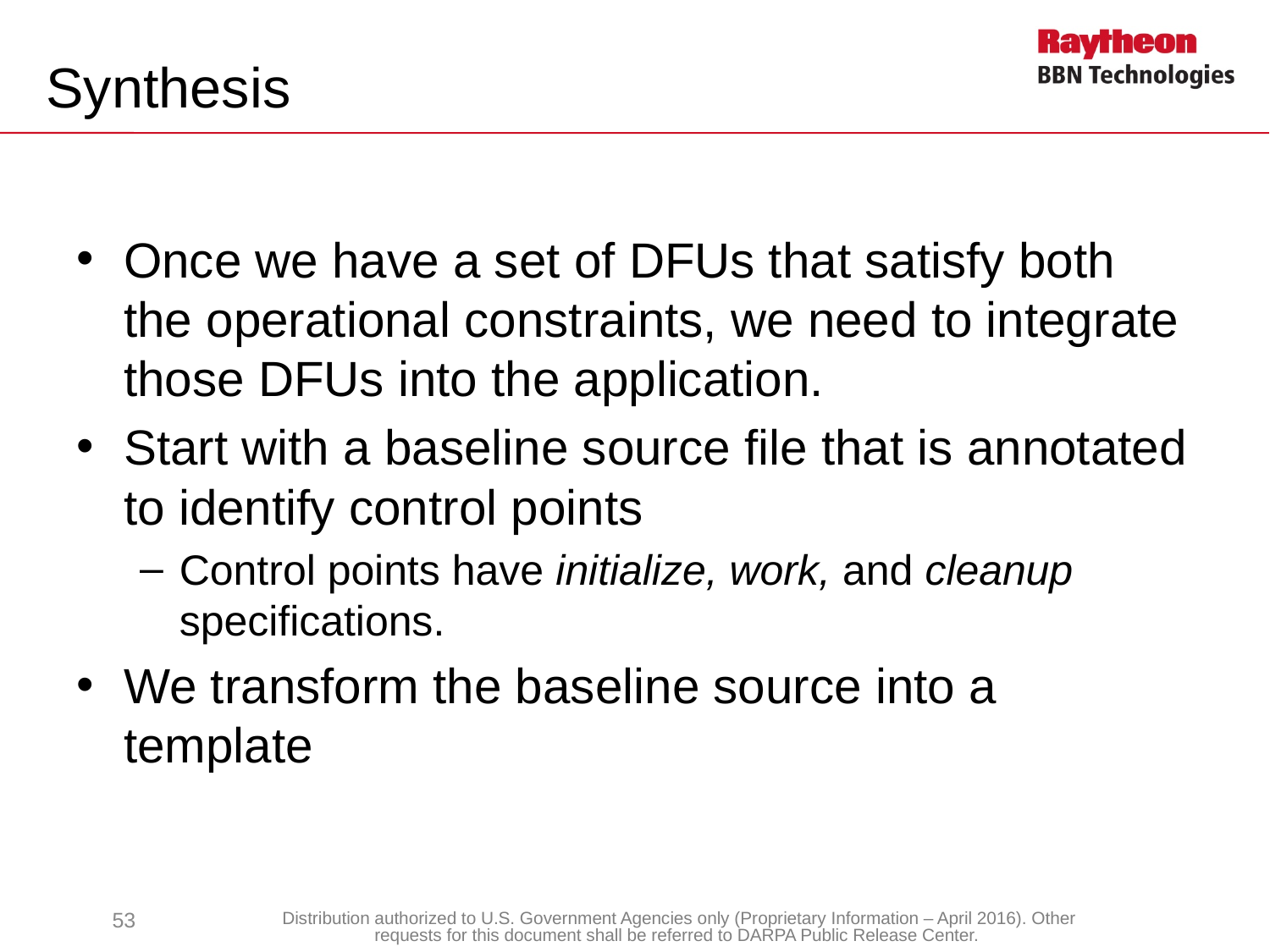

# Synthesis
Once we have a set of DFUs that satisfy both the operational constraints, we need to integrate those DFUs into the application.
Start with a baseline source file that is annotated to identify control points
Control points have initialize, work, and cleanup specifications.
We transform the baseline source into a template
53